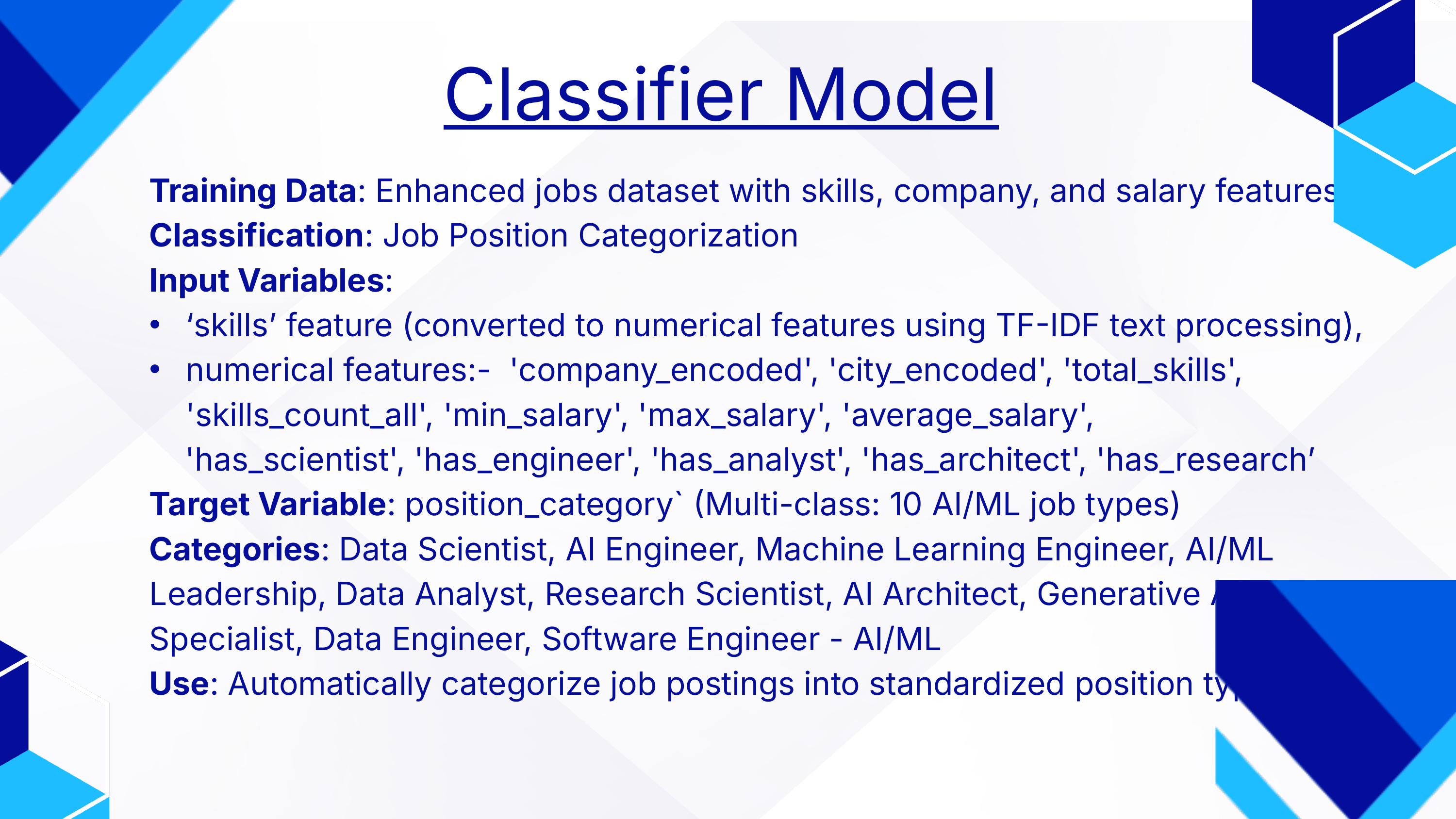

Classifier Model

Training Data: Enhanced jobs dataset with skills, company, and salary features
Classification: Job Position Categorization
Input Variables:
‘skills’ feature (converted to numerical features using TF-IDF text processing),
numerical features:-  'company_encoded', 'city_encoded', 'total_skills', 'skills_count_all', 'min_salary', 'max_salary', 'average_salary',
    'has_scientist', 'has_engineer', 'has_analyst', 'has_architect', 'has_research’
Target Variable: position_category` (Multi-class: 10 AI/ML job types)
Categories: Data Scientist, AI Engineer, Machine Learning Engineer, AI/ML Leadership, Data Analyst, Research Scientist, AI Architect, Generative AI Specialist, Data Engineer, Software Engineer - AI/ML
Use: Automatically categorize job postings into standardized position types